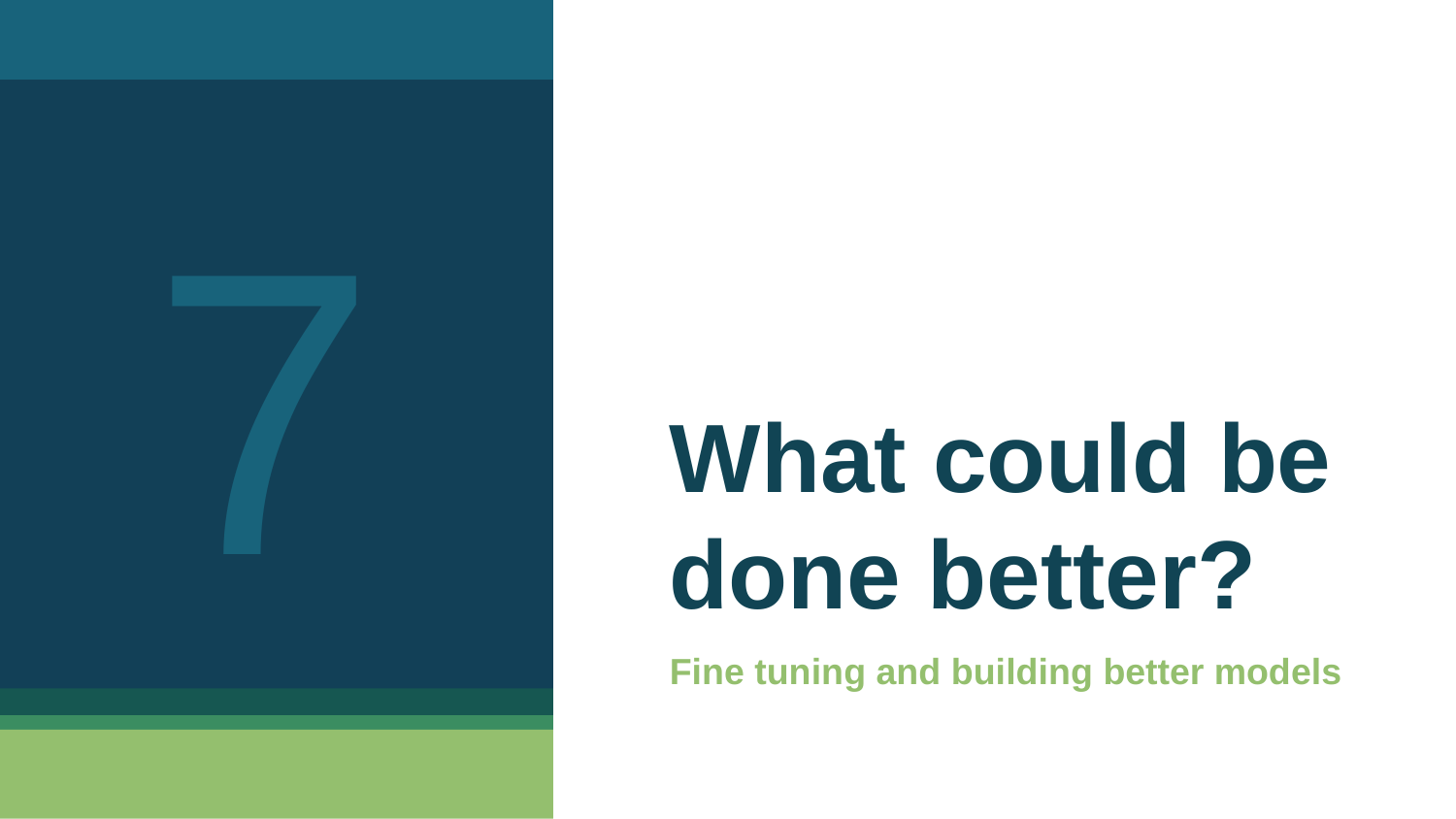

7
# What could be done better?
Fine tuning and building better models